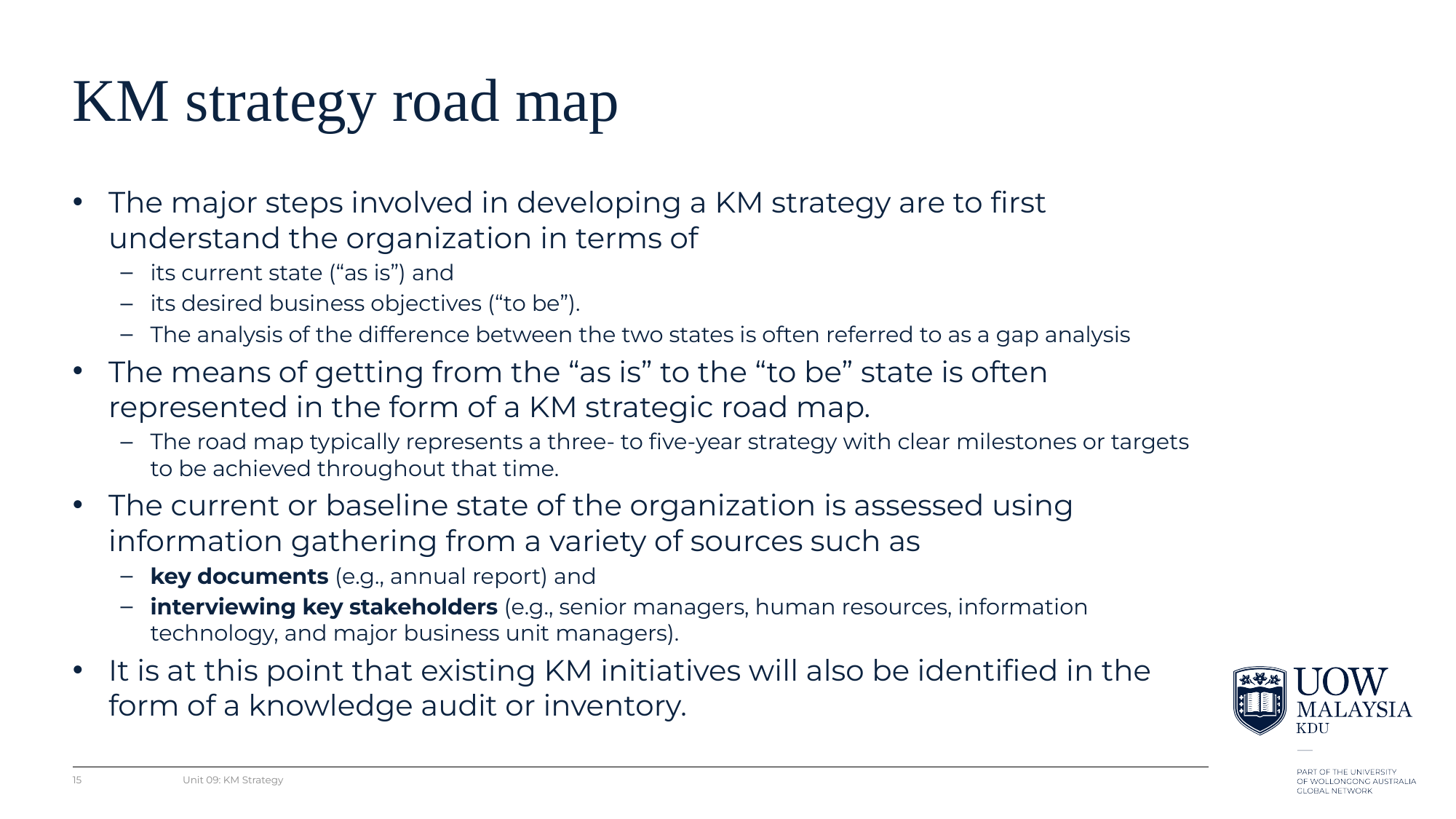

# KM strategy road map
The major steps involved in developing a KM strategy are to ﬁrst understand the organization in terms of
its current state (“as is”) and
its desired business objectives (“to be”).
The analysis of the difference between the two states is often referred to as a gap analysis
The means of getting from the “as is” to the “to be” state is often represented in the form of a KM strategic road map.
The road map typically represents a three- to ﬁve-year strategy with clear milestones or targets to be achieved throughout that time.
The current or baseline state of the organization is assessed using information gathering from a variety of sources such as
key documents (e.g., annual report) and
interviewing key stakeholders (e.g., senior managers, human resources, information technology, and major business unit managers).
It is at this point that existing KM initiatives will also be identiﬁed in the form of a knowledge audit or inventory.
15
Unit 09: KM Strategy